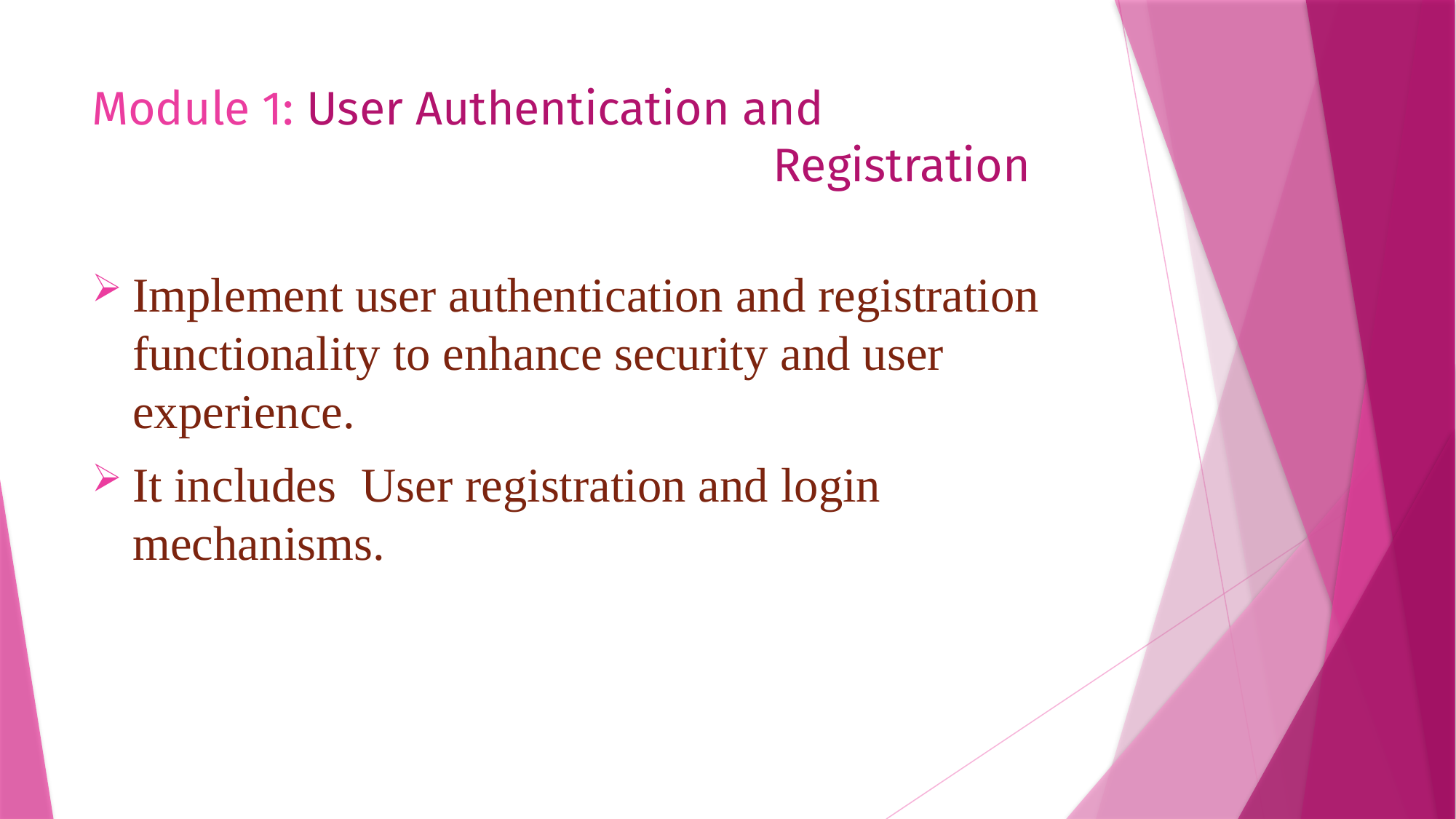

# Module 1: User Authentication and                                                                              				  Registration
Implement user authentication and registration functionality to enhance security and user experience.
It includes  User registration and login mechanisms.